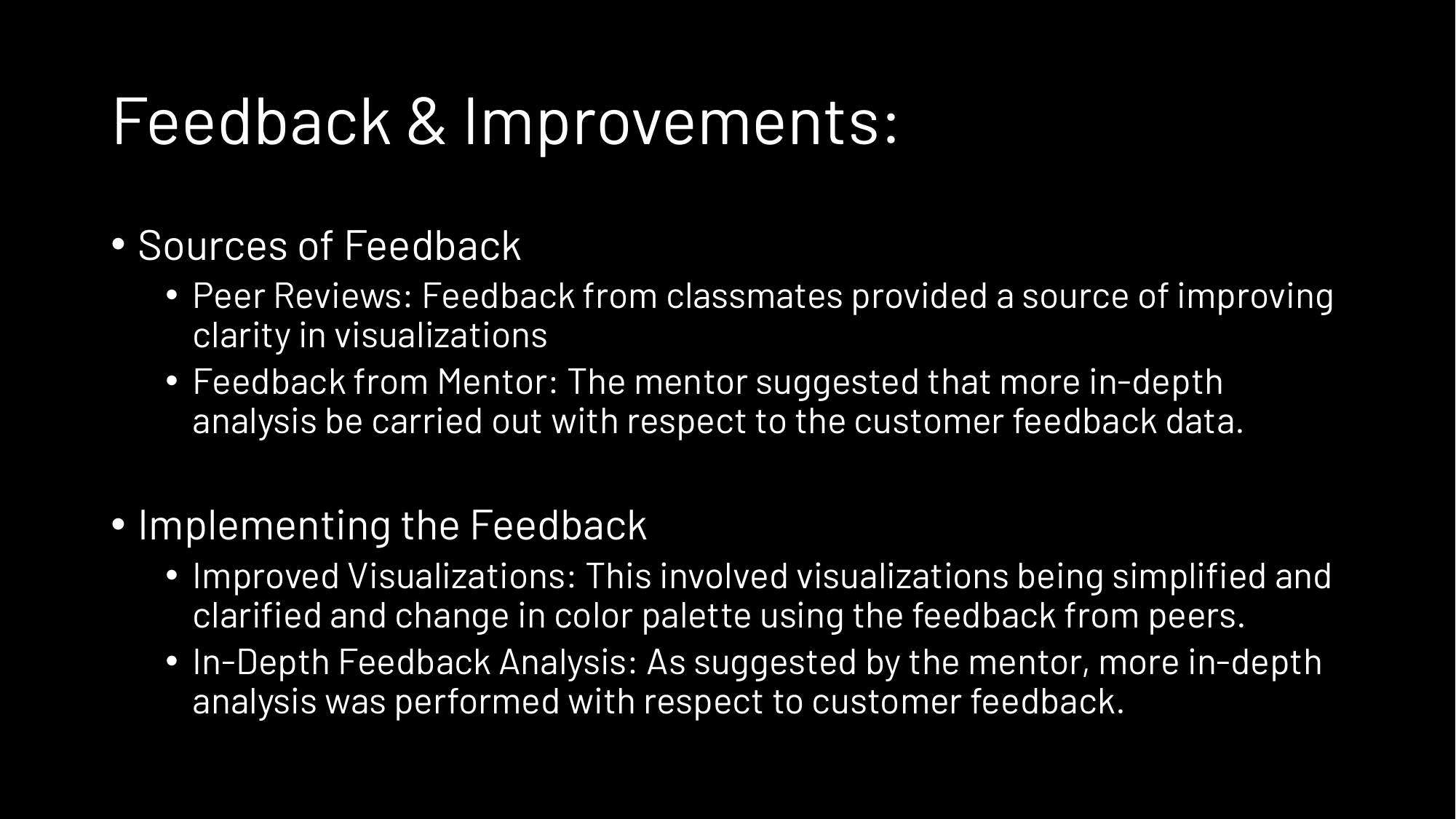

# Feedback & Improvements:
Sources of Feedback
Peer Reviews: Feedback from classmates provided a source of improving clarity in visualizations
Feedback from Mentor: The mentor suggested that more in-depth analysis be carried out with respect to the customer feedback data.

Implementing the Feedback
Improved Visualizations: This involved visualizations being simplified and clarified and change in color palette using the feedback from peers.
In-Depth Feedback Analysis: As suggested by the mentor, more in-depth analysis was performed with respect to customer feedback.